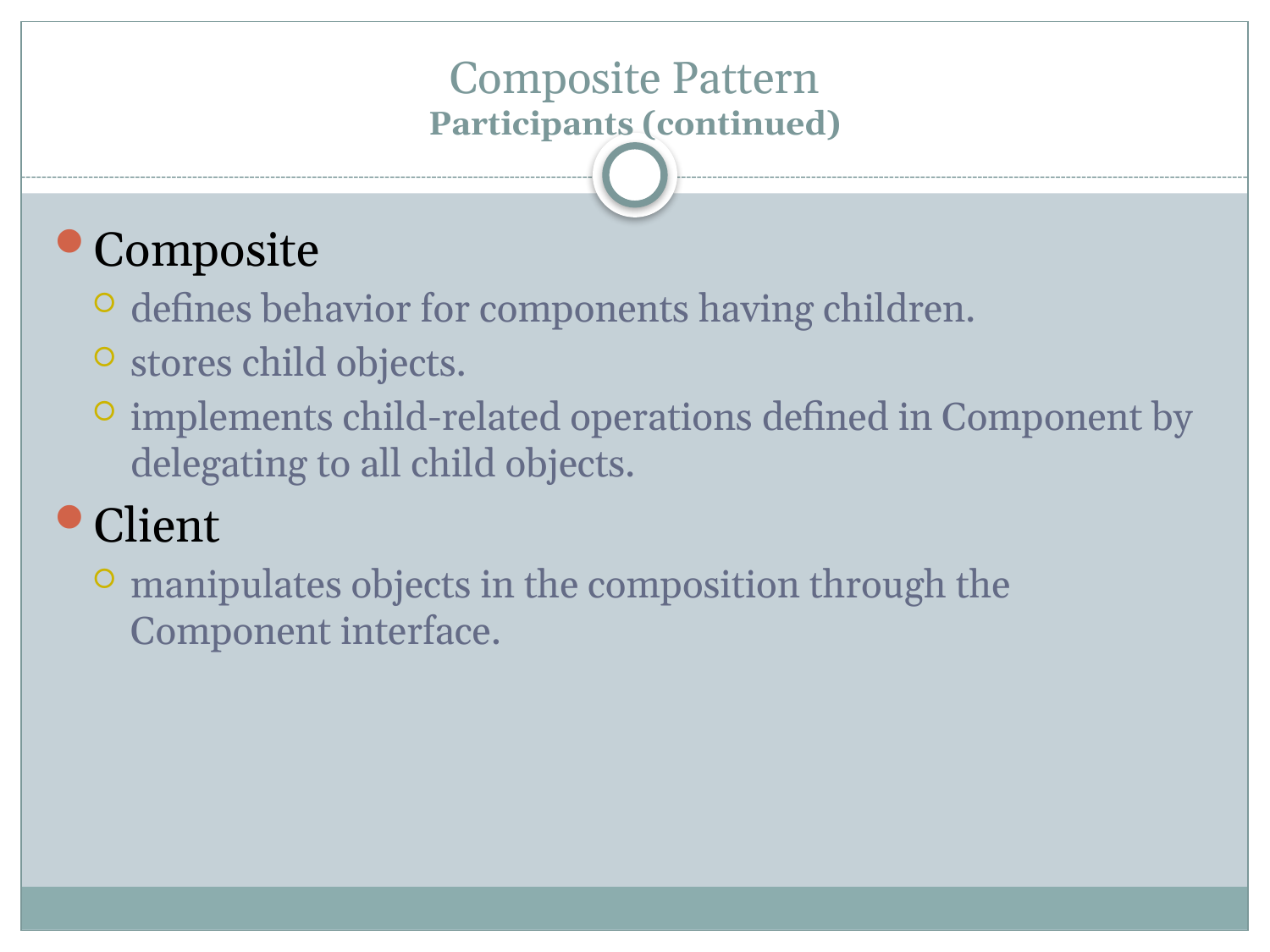

# Composite Pattern Participants (continued)
Composite
defines behavior for components having children.
stores child objects.
implements child-related operations defined in Component by delegating to all child objects.
Client
manipulates objects in the composition through the Component interface.